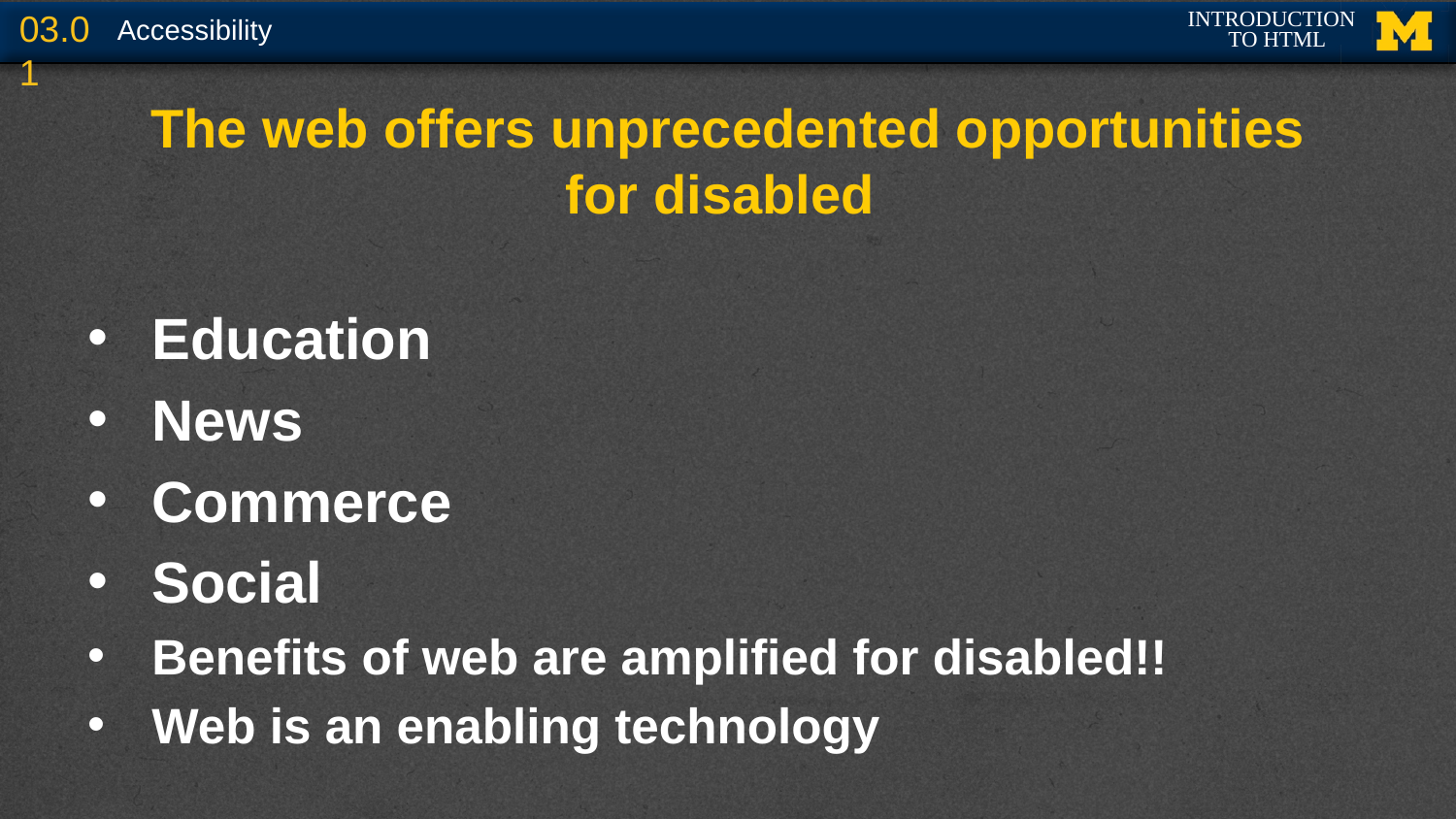

# The web offers unprecedented opportunities for disabled
Education
News
Commerce
Social
Benefits of web are amplified for disabled!!
Web is an enabling technology